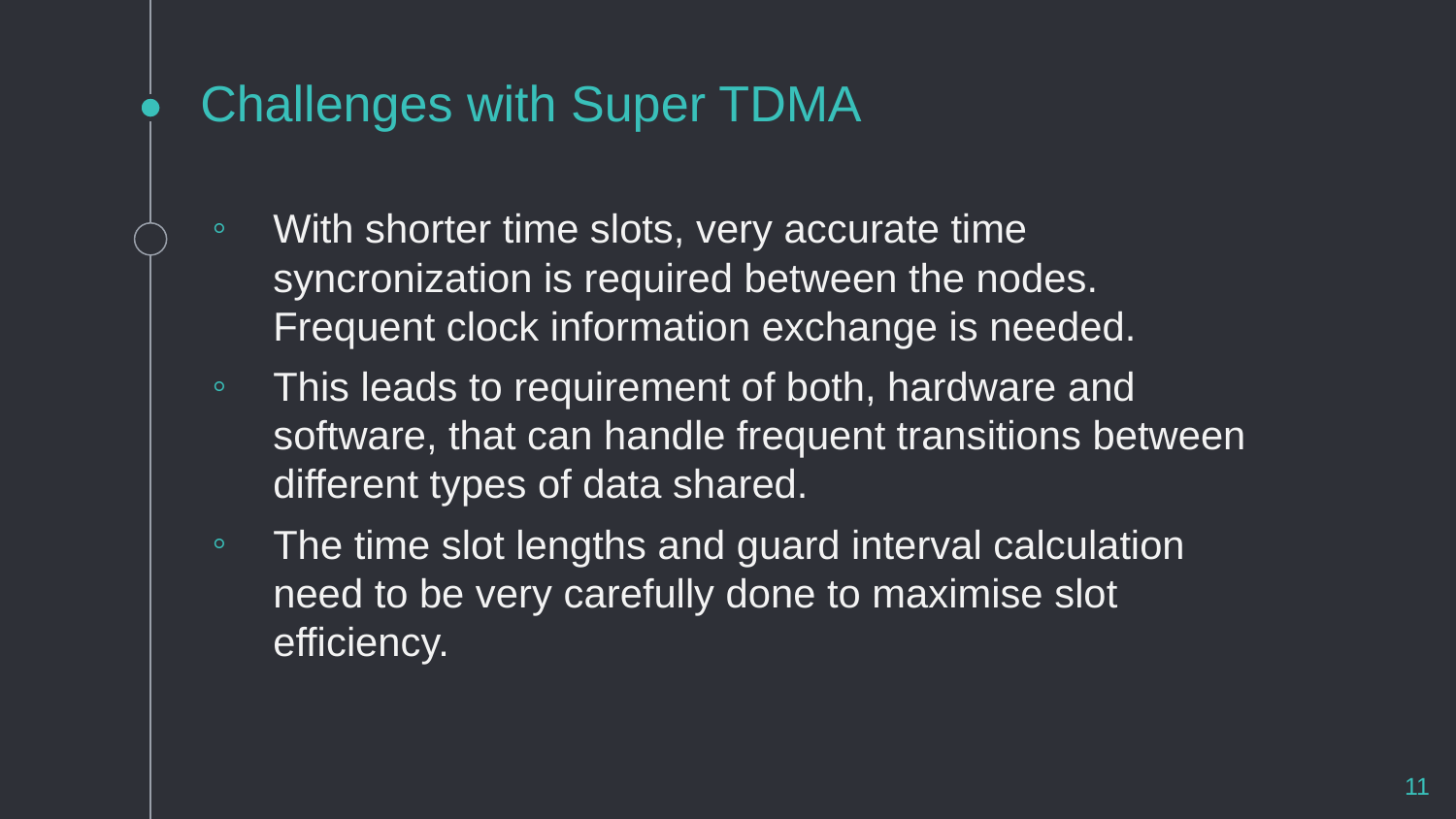

# Challenges with Super TDMA
With shorter time slots, very accurate time syncronization is required between the nodes. Frequent clock information exchange is needed.
This leads to requirement of both, hardware and software, that can handle frequent transitions between different types of data shared.
The time slot lengths and guard interval calculation need to be very carefully done to maximise slot efficiency.
11